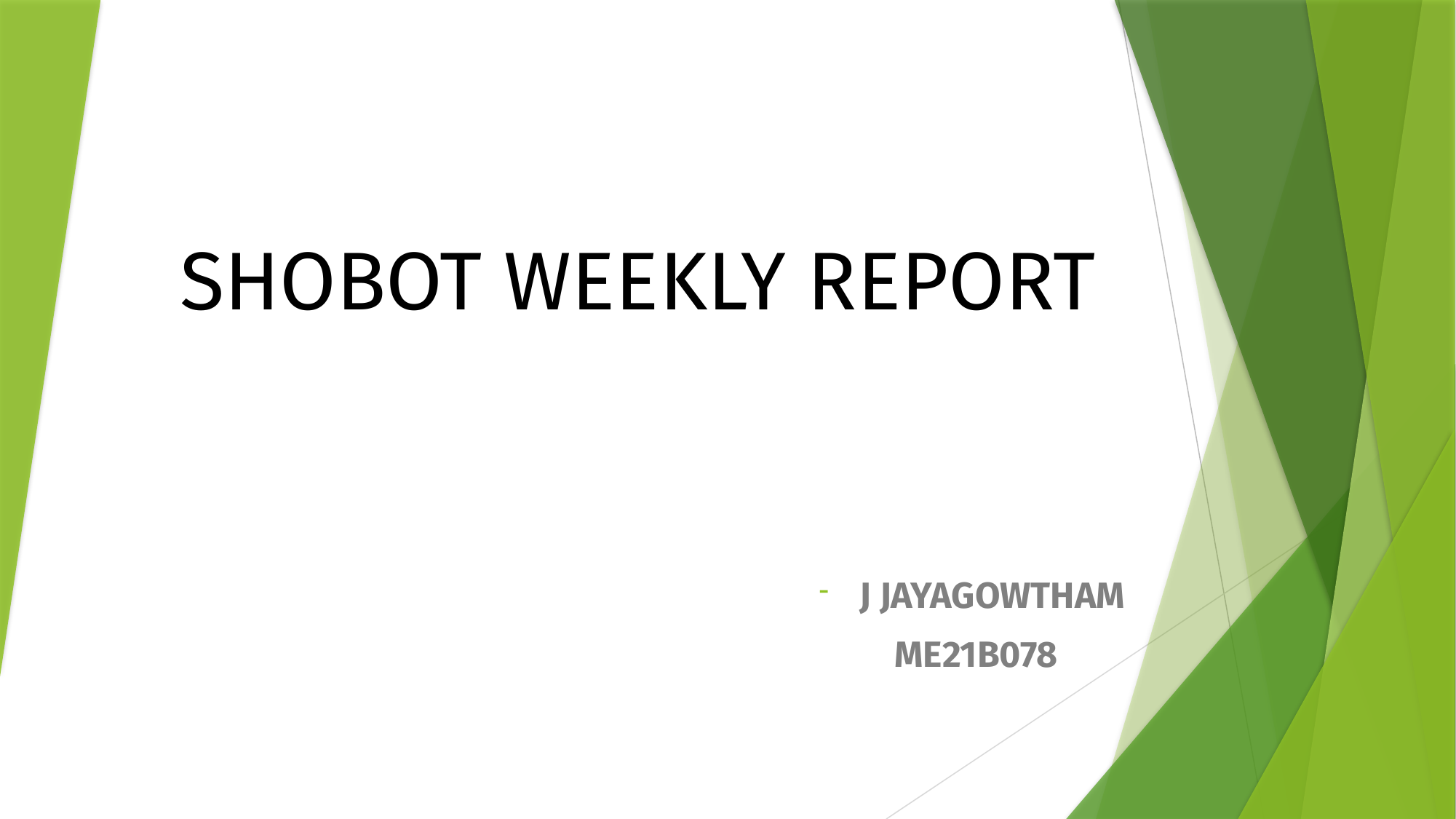

# SHOBOT WEEKLY REPORT
J JAYAGOWTHAM
ME21B078